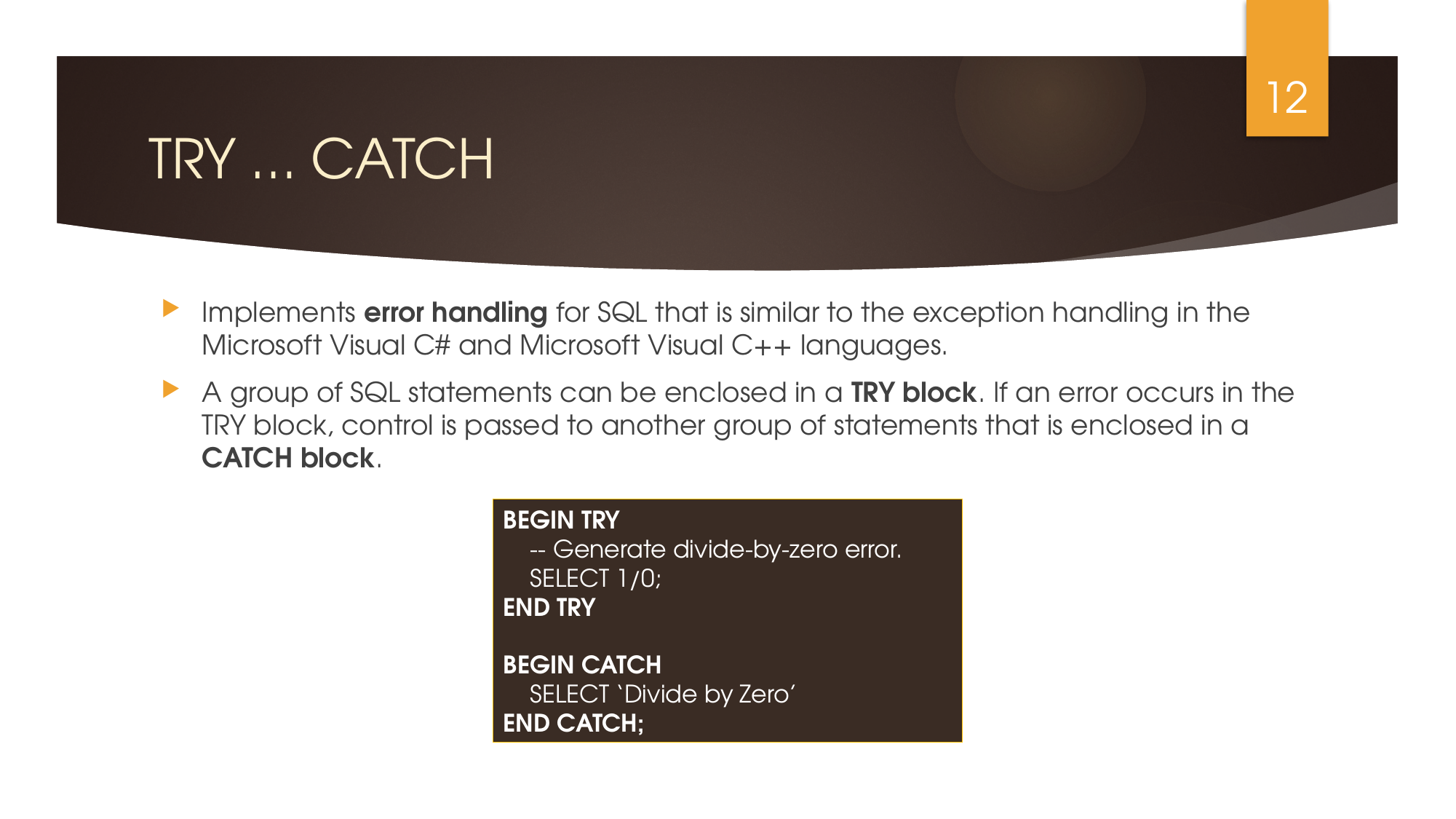

12
# TRY … CATCH
Implements error handling for SQL that is similar to the exception handling in the Microsoft Visual C# and Microsoft Visual C++ languages.
A group of SQL statements can be enclosed in a TRY block. If an error occurs in the TRY block, control is passed to another group of statements that is enclosed in a CATCH block.
BEGIN TRY
    -- Generate divide-by-zero error.
    SELECT 1/0;
END TRY

BEGIN CATCH
    SELECT ‘Divide by Zero’
END CATCH;